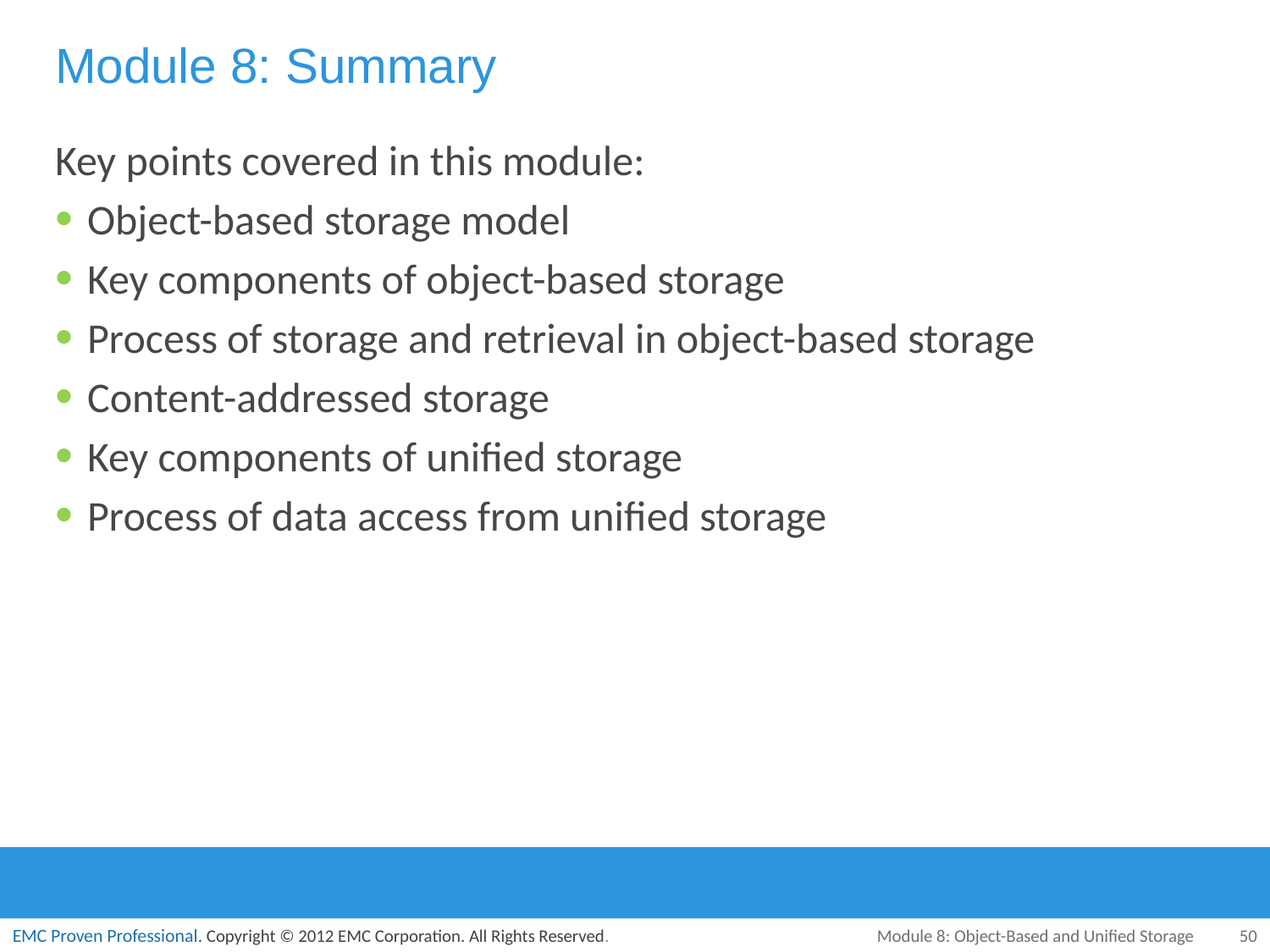

# Module 8: Summary
Key points covered in this module:
Object-based storage model
Key components of object-based storage
Process of storage and retrieval in object-based storage
Content-addressed storage
Key components of unified storage
Process of data access from unified storage
Module 8: Object-Based and Unified Storage
50